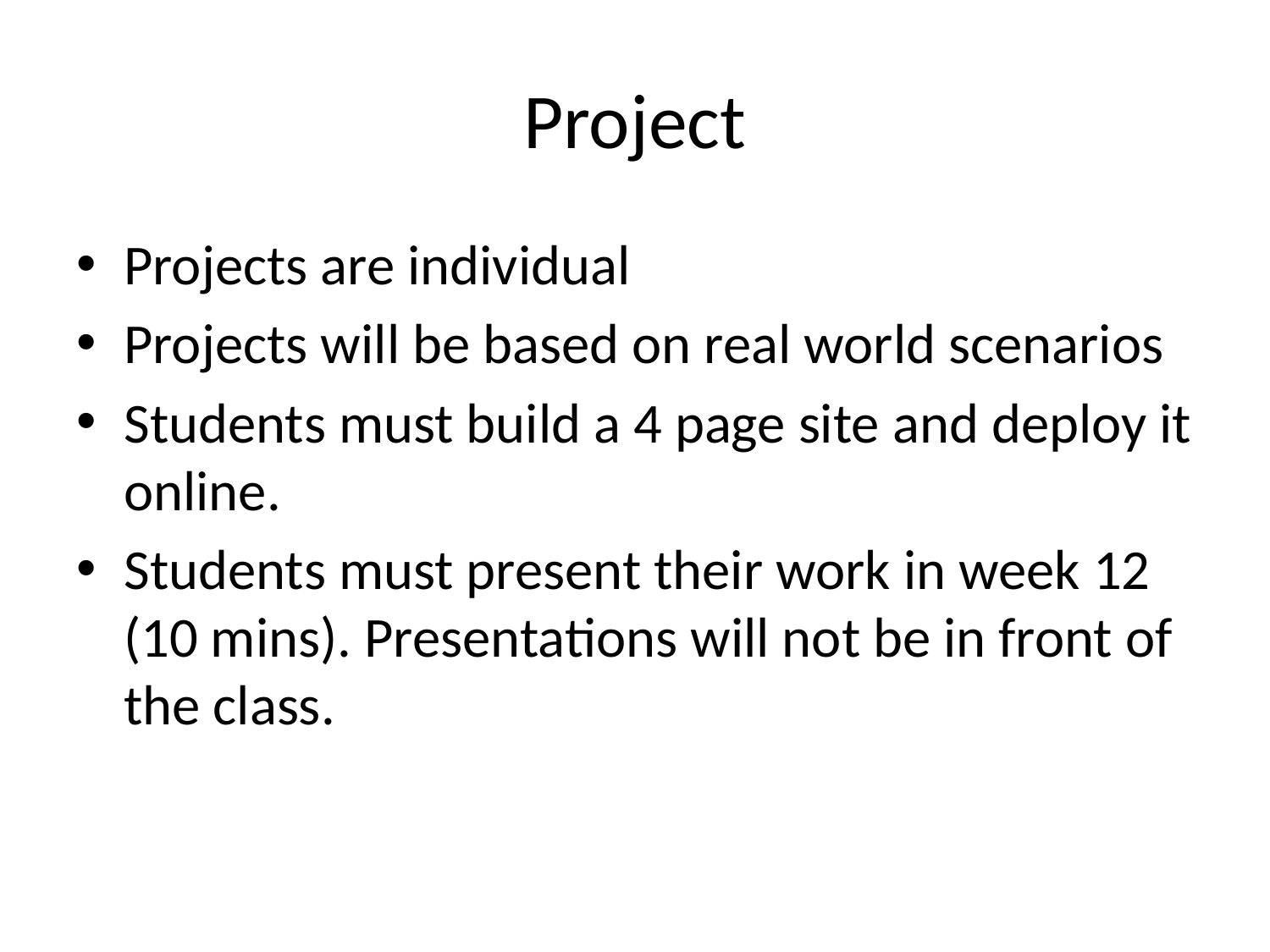

# Project
Projects are individual
Projects will be based on real world scenarios
Students must build a 4 page site and deploy it online.
Students must present their work in week 12 (10 mins). Presentations will not be in front of the class.